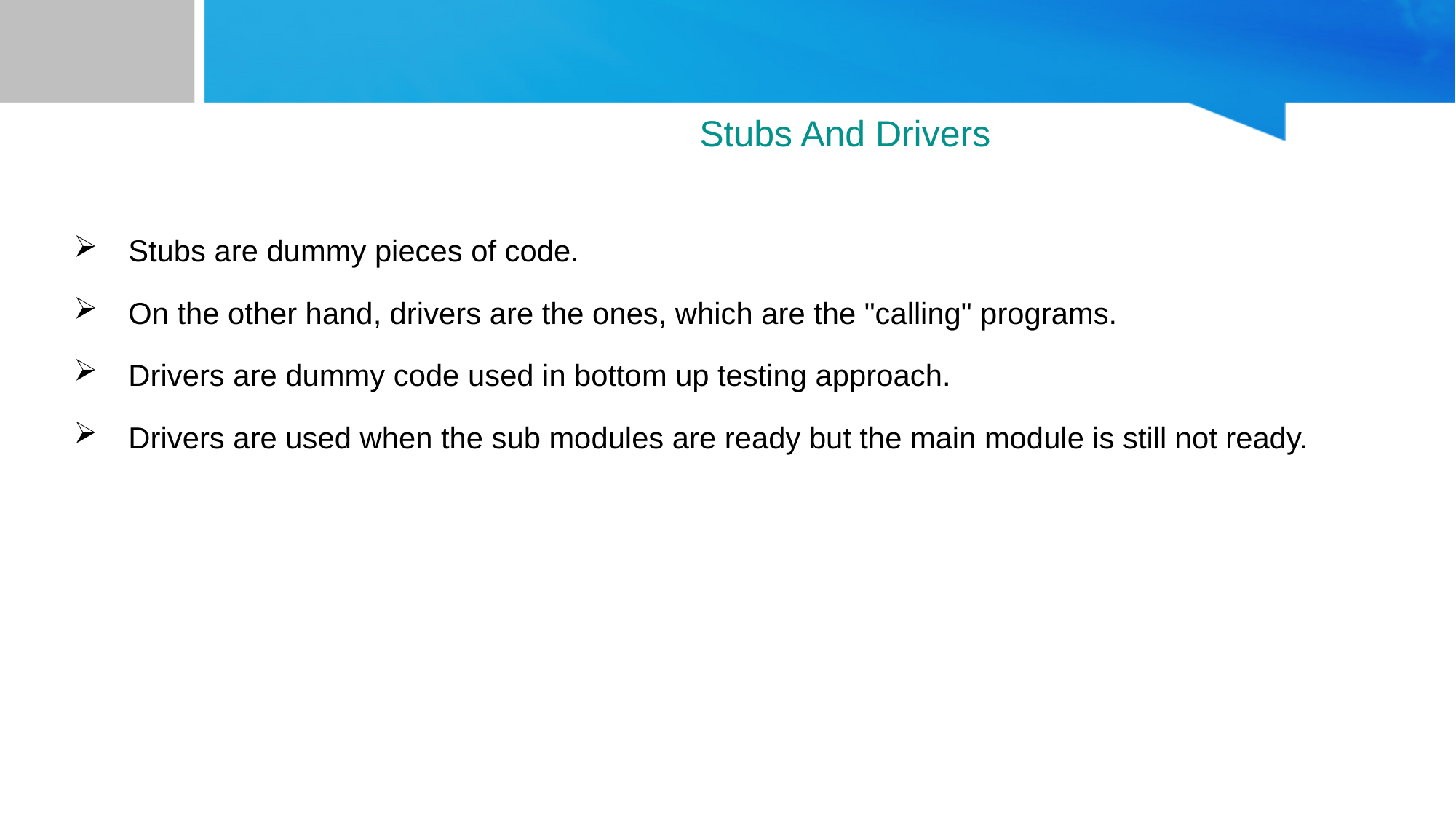

# Stubs And Drivers
Stubs are dummy pieces of code.
On the other hand, drivers are the ones, which are the "calling" programs.
Drivers are dummy code used in bottom up testing approach.
Drivers are used when the sub modules are ready but the main module is still not ready.